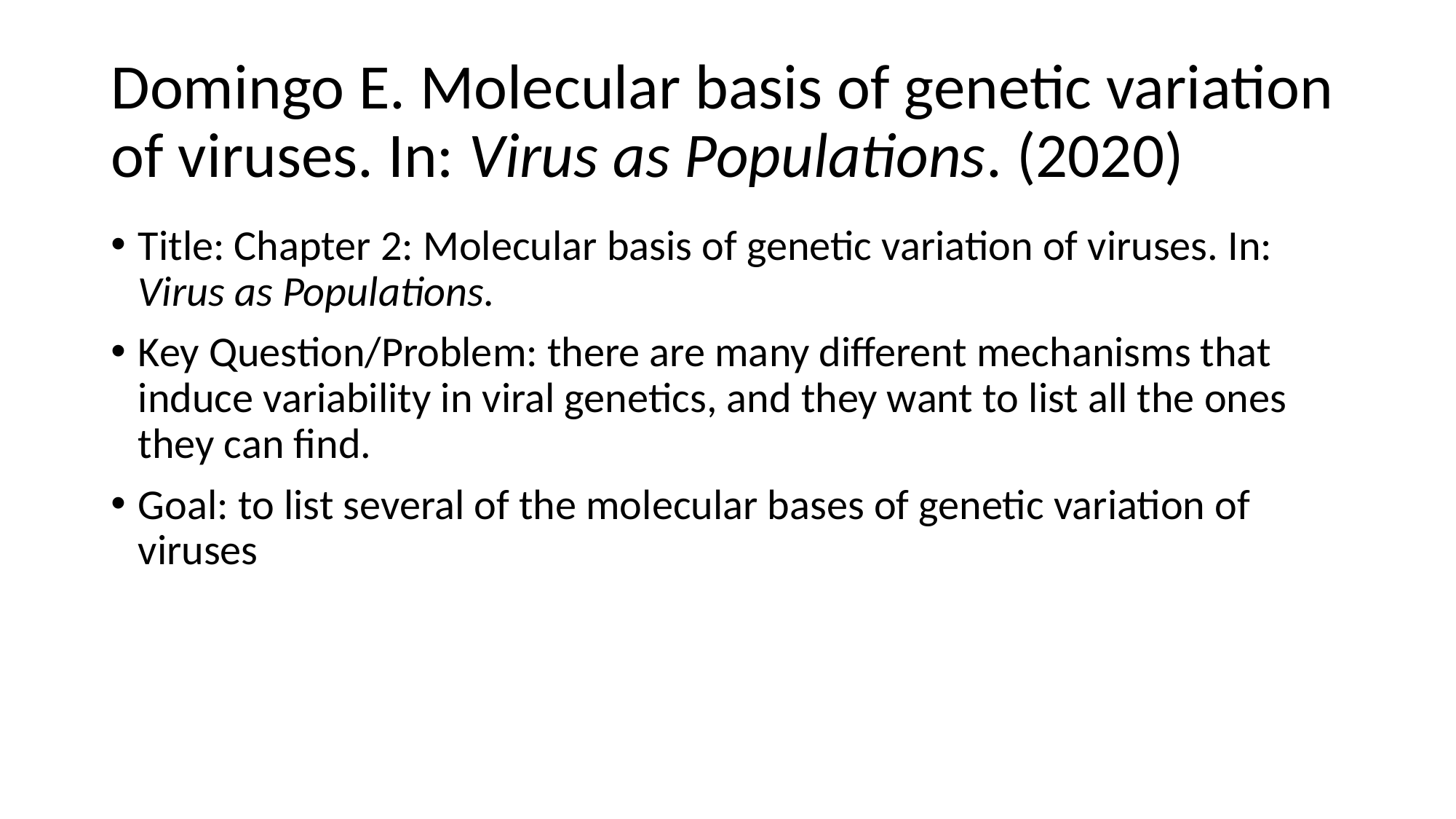

# Domingo E. Molecular basis of genetic variation of viruses. In: Virus as Populations. (2020)
Title: Chapter 2: Molecular basis of genetic variation of viruses. In: Virus as Populations.
Key Question/Problem: there are many different mechanisms that induce variability in viral genetics, and they want to list all the ones they can find.
Goal: to list several of the molecular bases of genetic variation of viruses